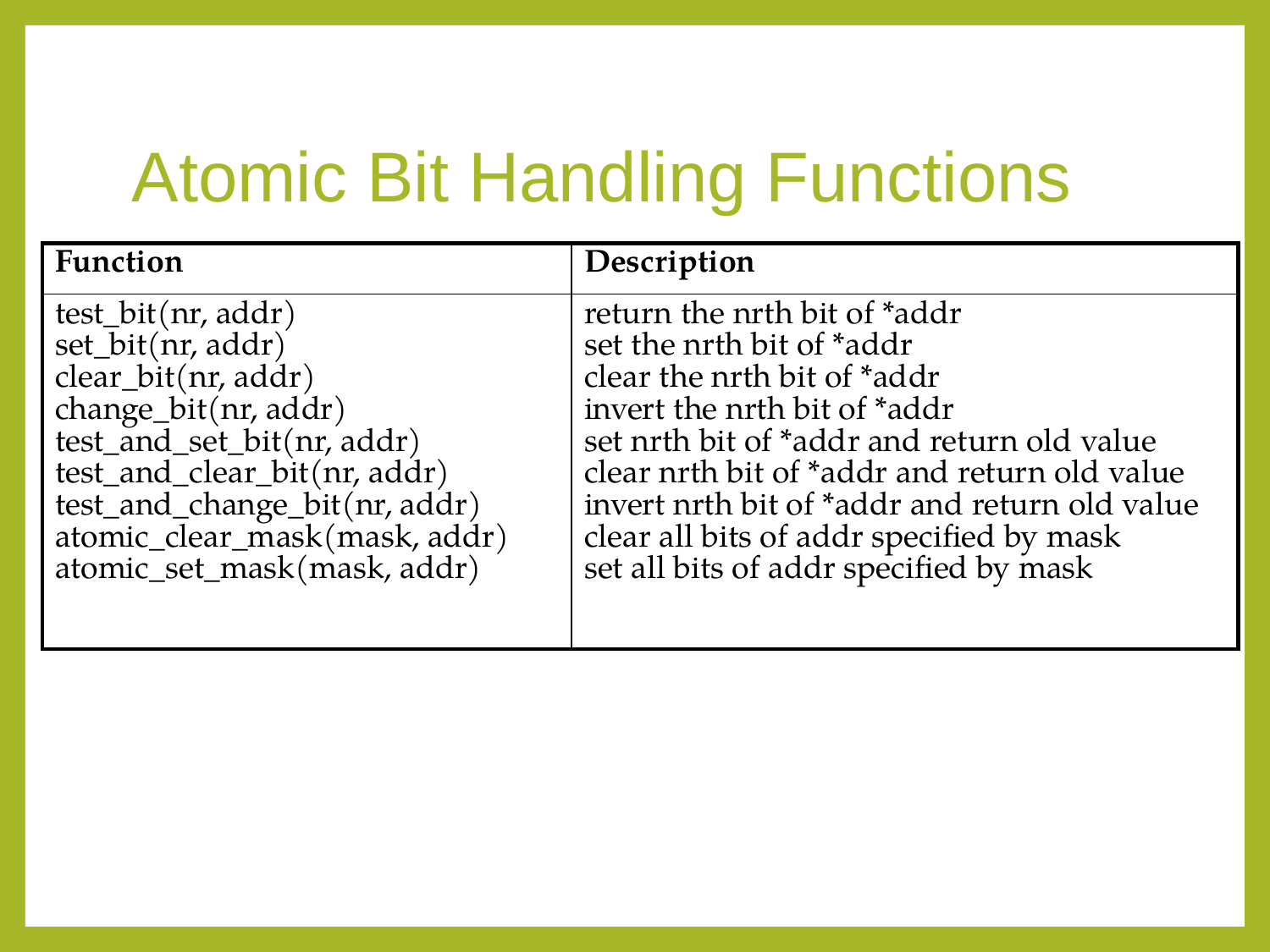

# Atomic Bit Handling Functions
| Function | Description |
| --- | --- |
| test\_bit(nr, addr) set\_bit(nr, addr) clear\_bit(nr, addr) change\_bit(nr, addr) test\_and\_set\_bit(nr, addr) test\_and\_clear\_bit(nr, addr) test\_and\_change\_bit(nr, addr) atomic\_clear\_mask(mask, addr) atomic\_set\_mask(mask, addr) | return the nrth bit of \*addr set the nrth bit of \*addr clear the nrth bit of \*addr invert the nrth bit of \*addr set nrth bit of \*addr and return old value clear nrth bit of \*addr and return old value invert nrth bit of \*addr and return old value clear all bits of addr specified by mask set all bits of addr specified by mask |